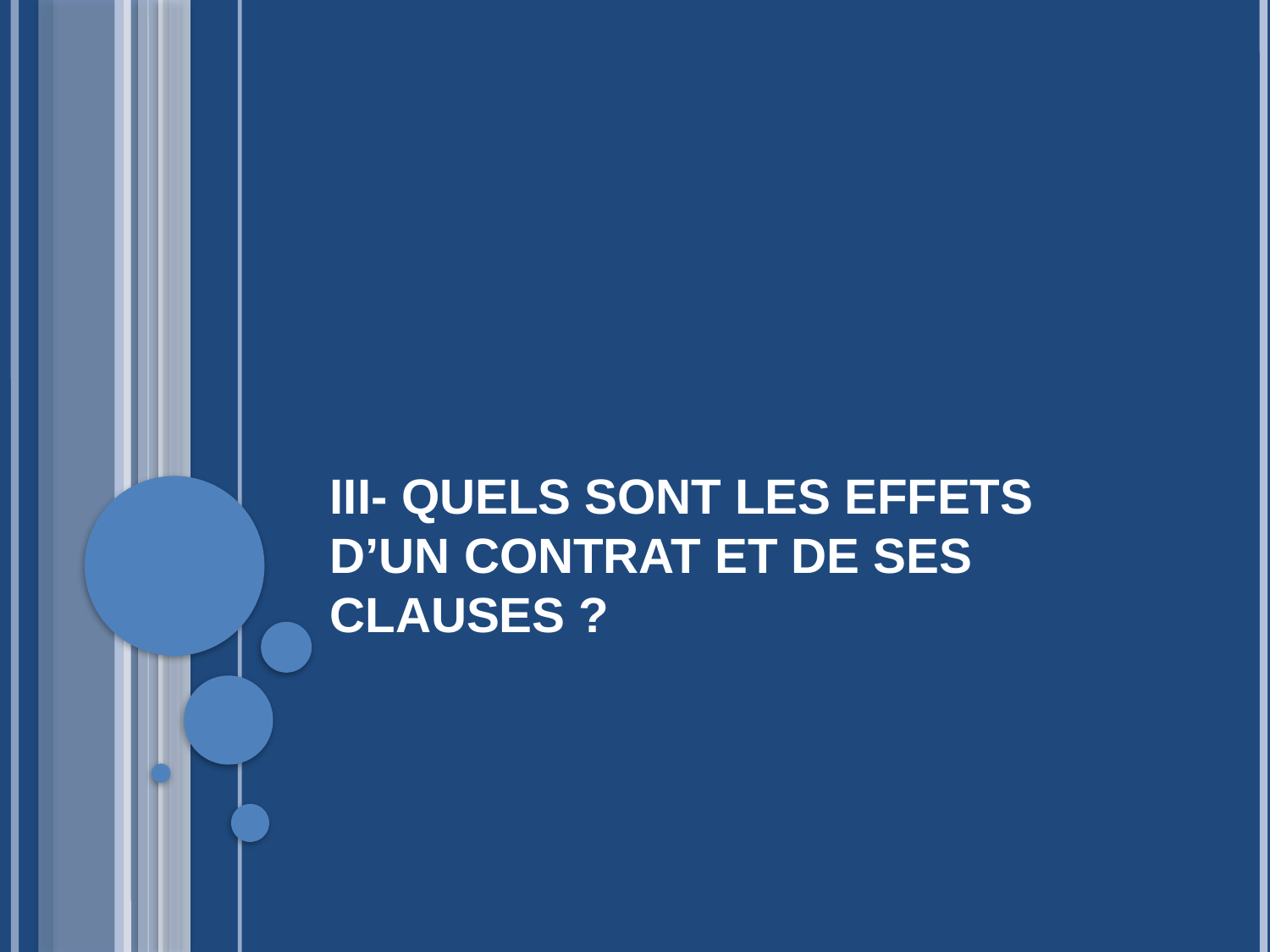

# III- QUELS SONT LES EFFETS D’UN CONTRAT ET DE SES CLAUSES ?